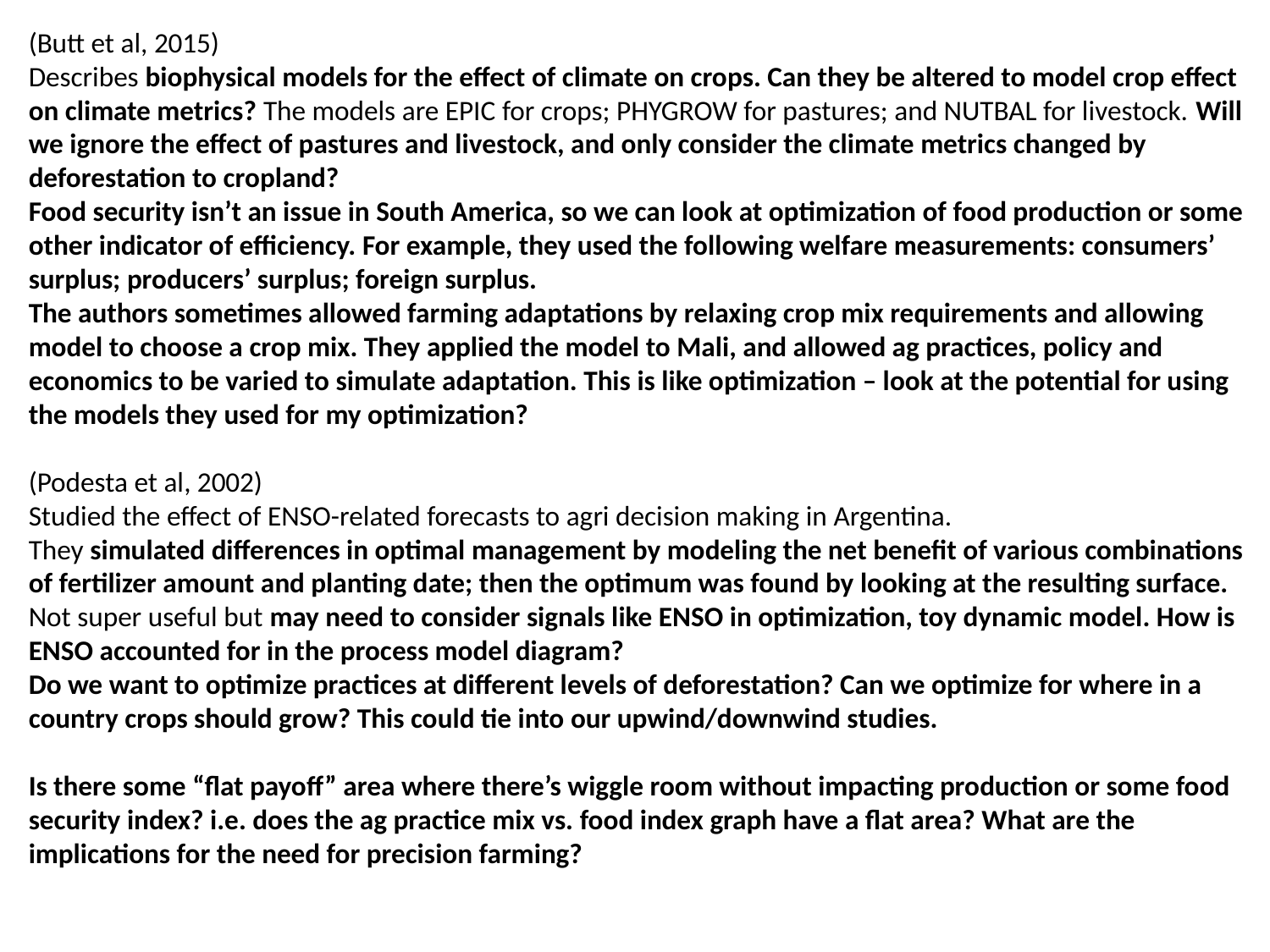

(Butt et al, 2015)
Describes biophysical models for the effect of climate on crops. Can they be altered to model crop effect on climate metrics? The models are EPIC for crops; PHYGROW for pastures; and NUTBAL for livestock. Will we ignore the effect of pastures and livestock, and only consider the climate metrics changed by deforestation to cropland?
Food security isn’t an issue in South America, so we can look at optimization of food production or some other indicator of efficiency. For example, they used the following welfare measurements: consumers’ surplus; producers’ surplus; foreign surplus.
The authors sometimes allowed farming adaptations by relaxing crop mix requirements and allowing model to choose a crop mix. They applied the model to Mali, and allowed ag practices, policy and economics to be varied to simulate adaptation. This is like optimization – look at the potential for using the models they used for my optimization?

(Podesta et al, 2002)
Studied the effect of ENSO-related forecasts to agri decision making in Argentina.
They simulated differences in optimal management by modeling the net benefit of various combinations of fertilizer amount and planting date; then the optimum was found by looking at the resulting surface.
Not super useful but may need to consider signals like ENSO in optimization, toy dynamic model. How is ENSO accounted for in the process model diagram?
Do we want to optimize practices at different levels of deforestation? Can we optimize for where in a country crops should grow? This could tie into our upwind/downwind studies.

Is there some “flat payoff” area where there’s wiggle room without impacting production or some food security index? i.e. does the ag practice mix vs. food index graph have a flat area? What are the implications for the need for precision farming?